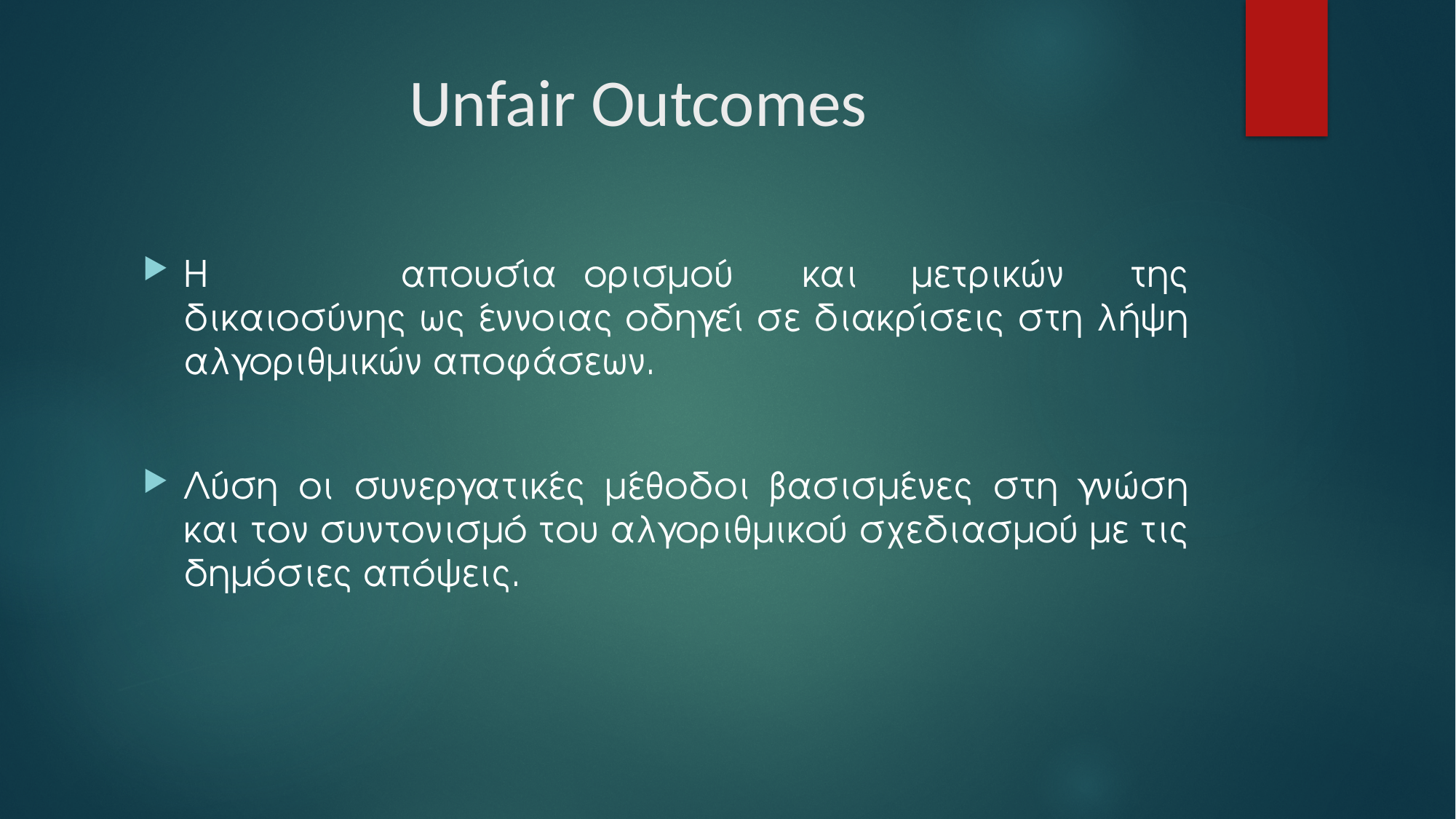

# Unfair Outcomes
Η απουσία	ορισμού	και	μετρικών	της δικαιοσύνης ως έννοιας οδηγεί σε διακρίσεις στη λήψη αλγοριθμικών αποφάσεων.

Λύση οι συνεργατικές μέθοδοι βασισμένες στη γνώση και τον συντονισμό του αλγοριθμικού σχεδιασμού με τις δημόσιες απόψεις.